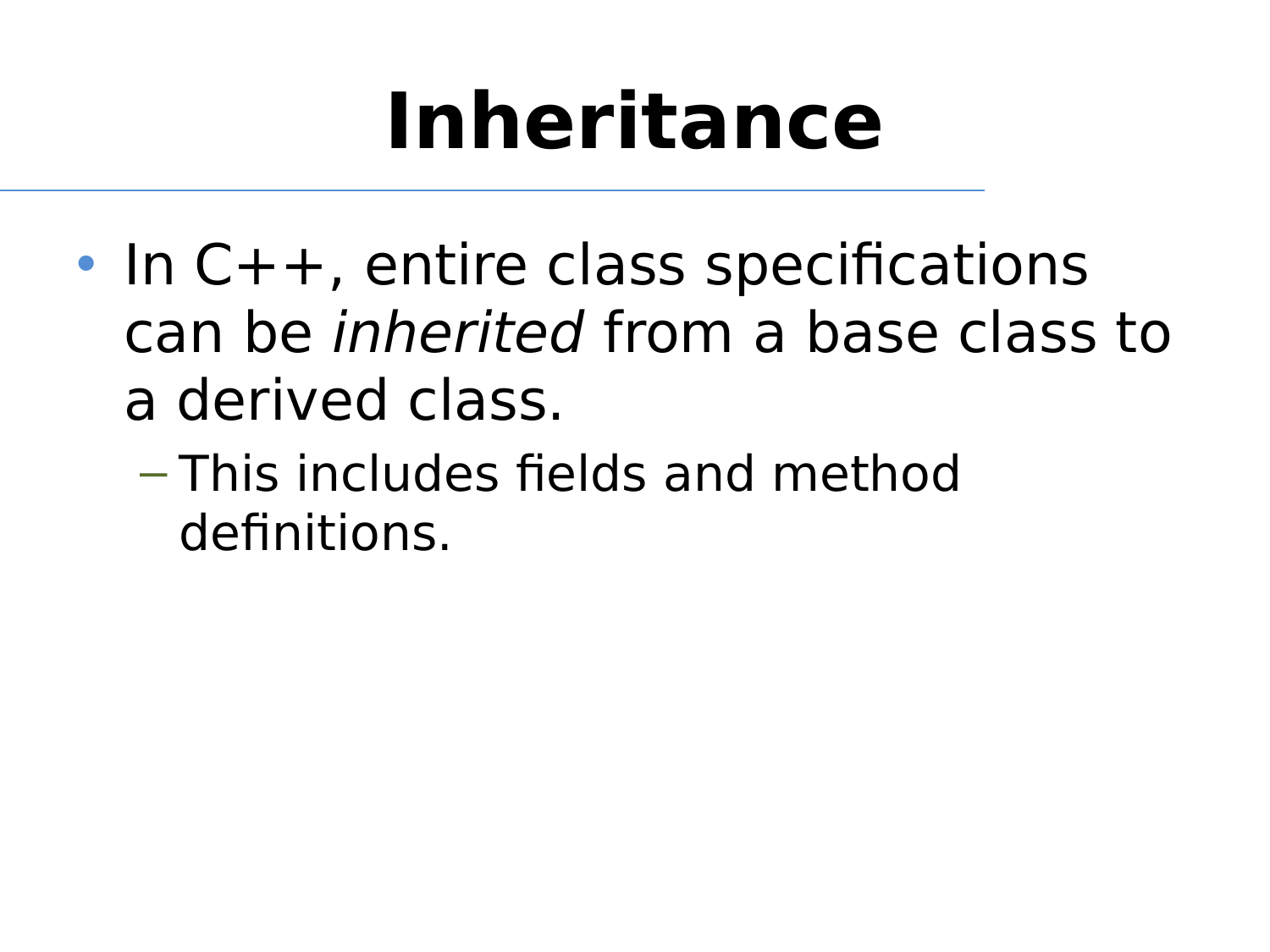

# Inheritance
In C++, entire class specifications can be inherited from a base class to a derived class.
This includes fields and method definitions.